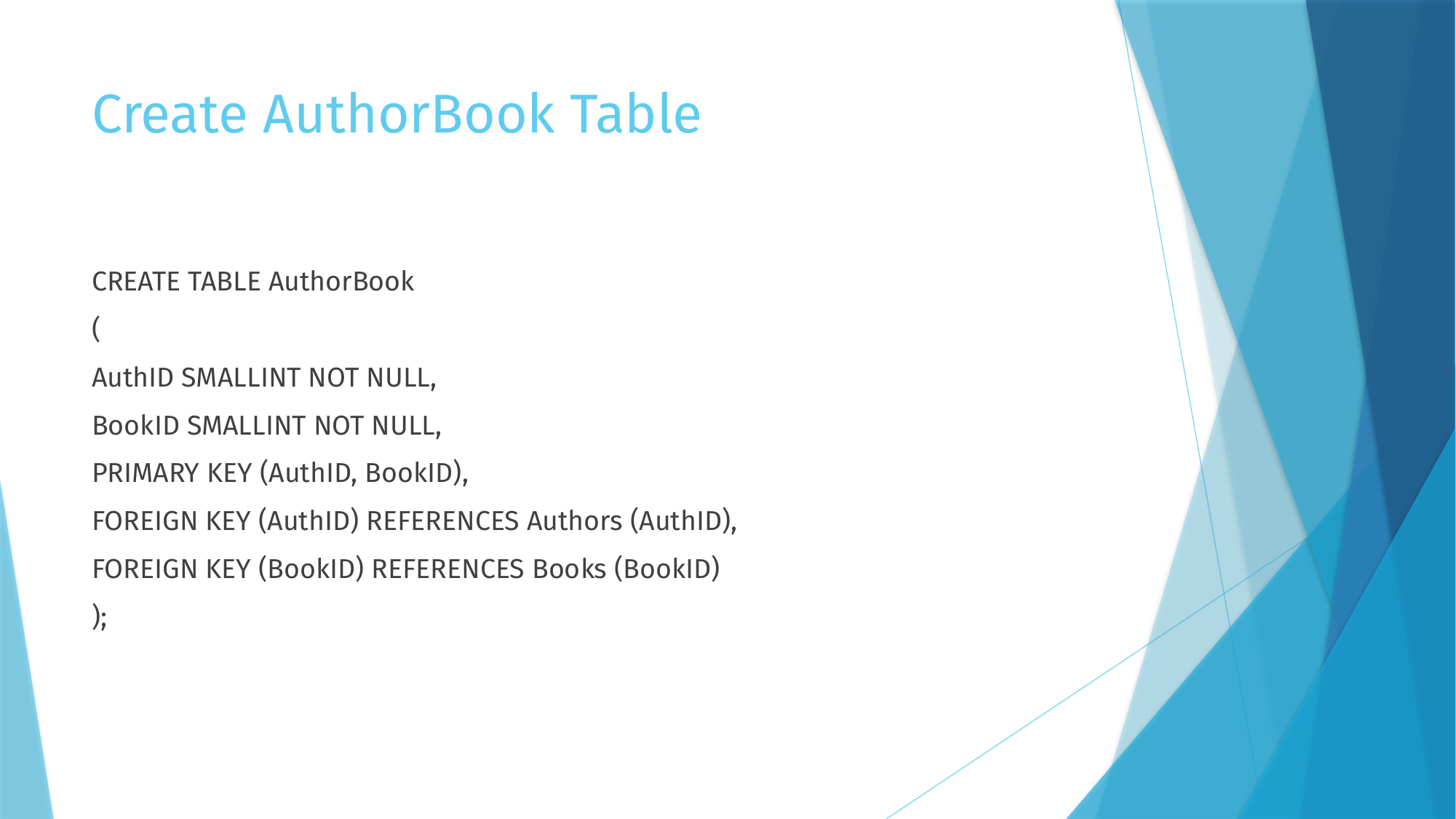

# Create AuthorBook Table
CREATE TABLE AuthorBook
(
AuthID SMALLINT NOT NULL,
BookID SMALLINT NOT NULL,
PRIMARY KEY (AuthID, BookID),
FOREIGN KEY (AuthID) REFERENCES Authors (AuthID),
FOREIGN KEY (BookID) REFERENCES Books (BookID)
);